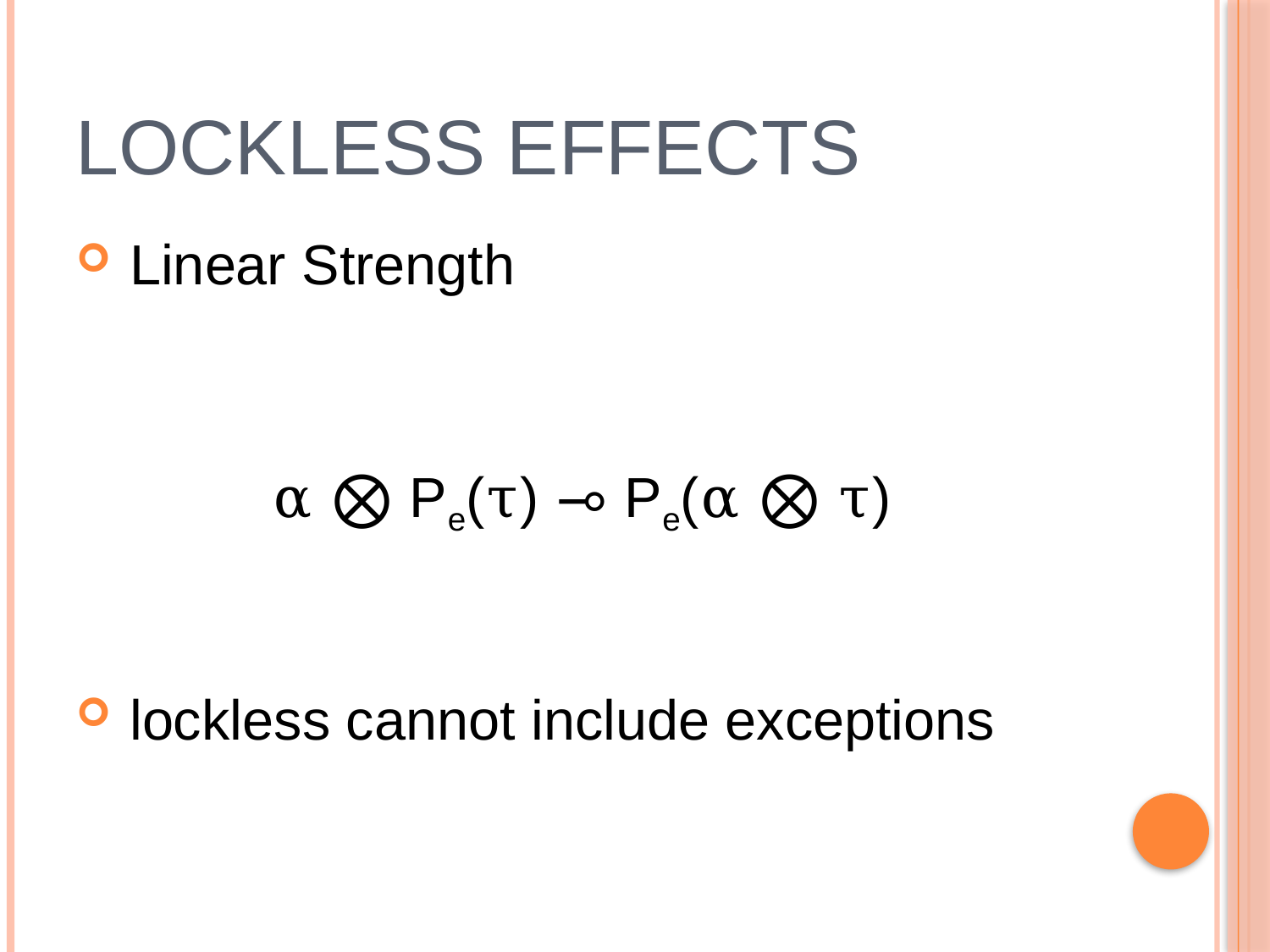

# Lockless Effects
 Linear Strength
α ⨂ Pe(τ) ⊸ Pe(α ⨂ τ)
 lockless cannot include exceptions